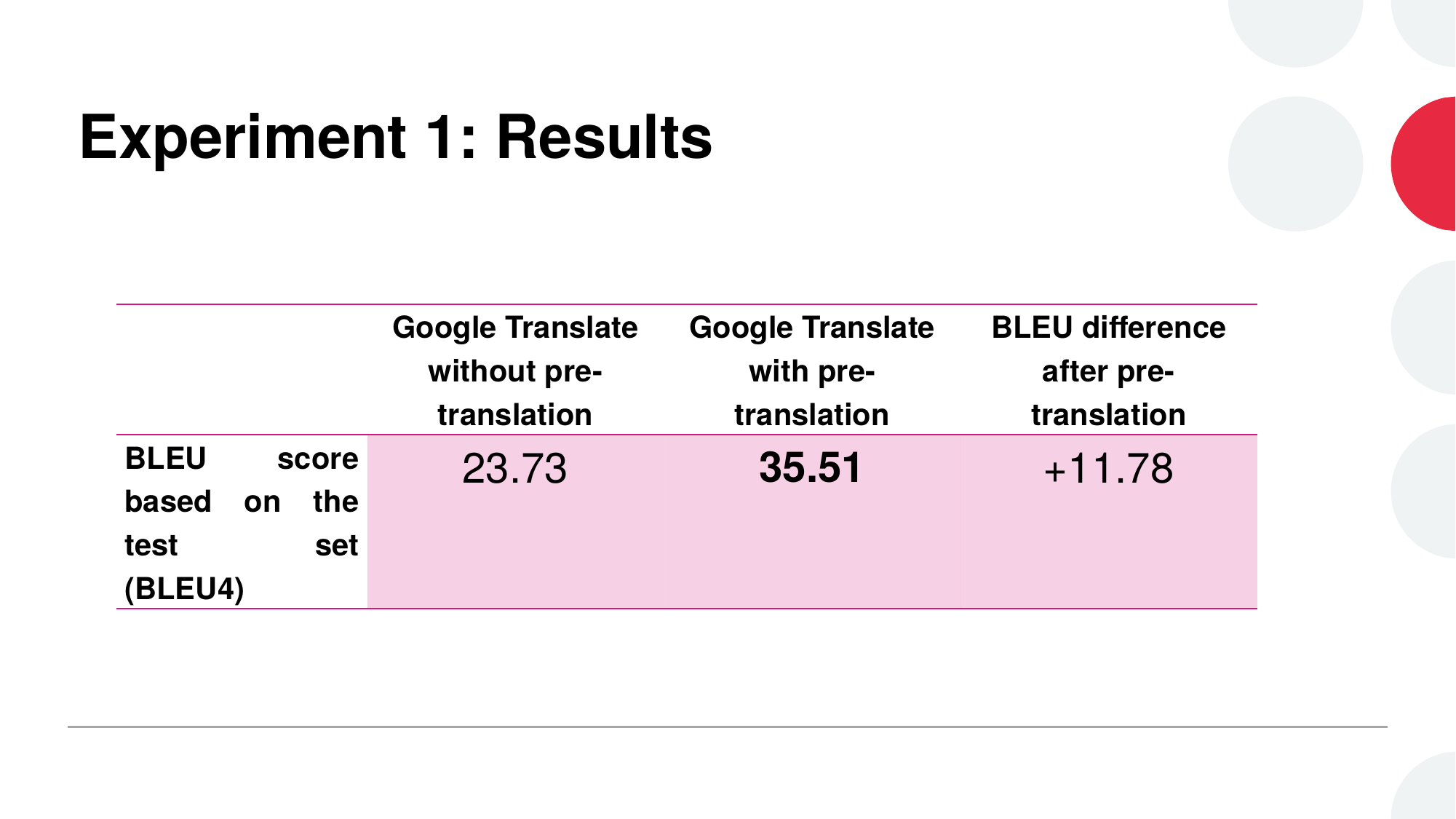

# Experiment 1: Results
|  | Google Translate without pre-translation | Google Translate with pre-translation | BLEU difference after pre-translation |
| --- | --- | --- | --- |
| BLEU score based on the test set (BLEU4) | 23.73 | 35.51 | +11.78 |